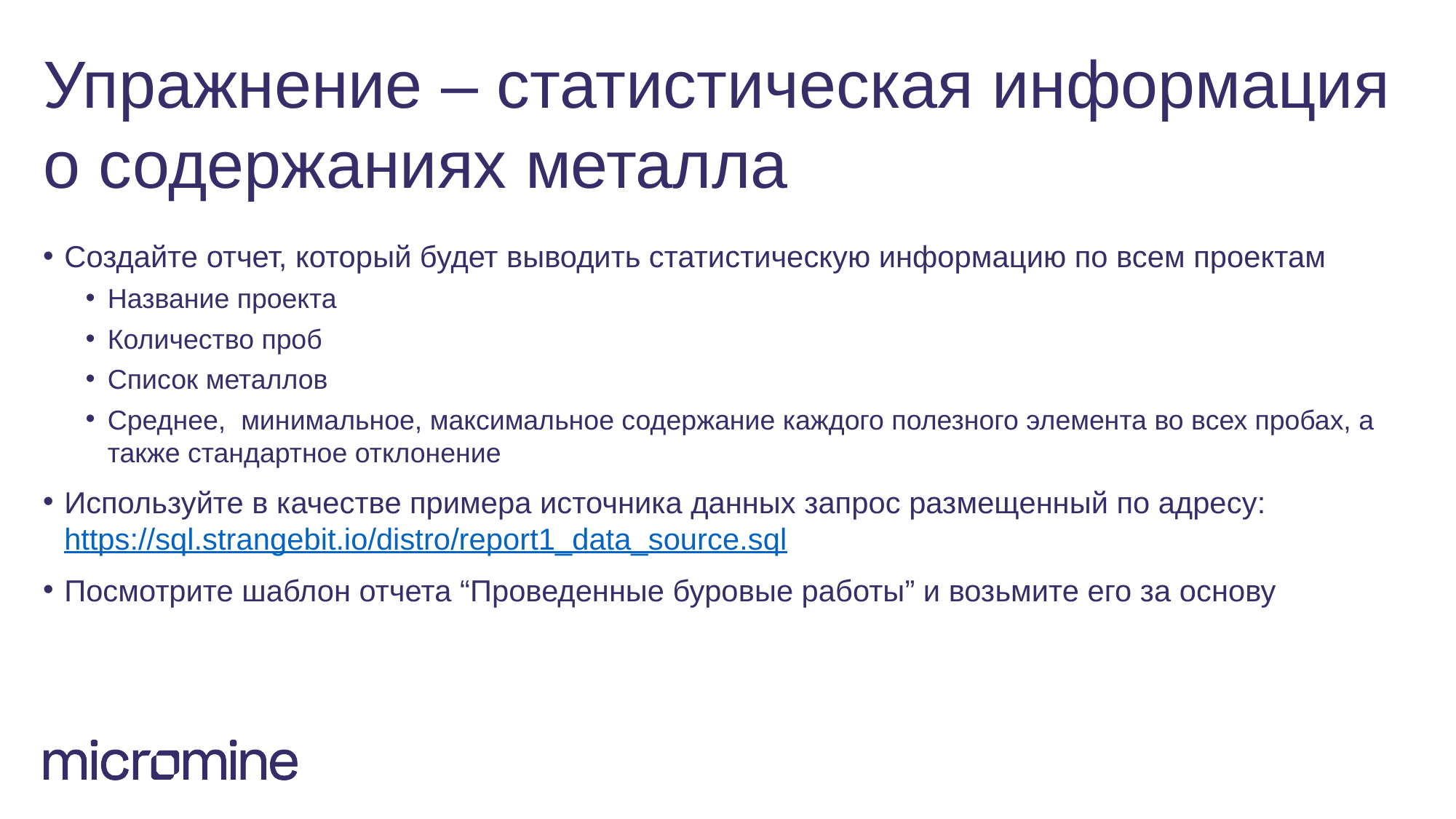

# Упражнение – статистическая информация о содержаниях металла

Создайте отчет, который будет выводить статистическую информацию по всем проектам
Название проекта
Количество проб
Список металлов
Среднее,  минимальное, максимальное содержание каждого полезного элемента во всех пробах, а также стандартное отклонение
Используйте в качестве примера источника данных запрос размещенный по адресу: https://sql.strangebit.io/distro/report1_data_source.sql
Посмотрите шаблон отчета “Проведенные буровые работы” и возьмите его за основу